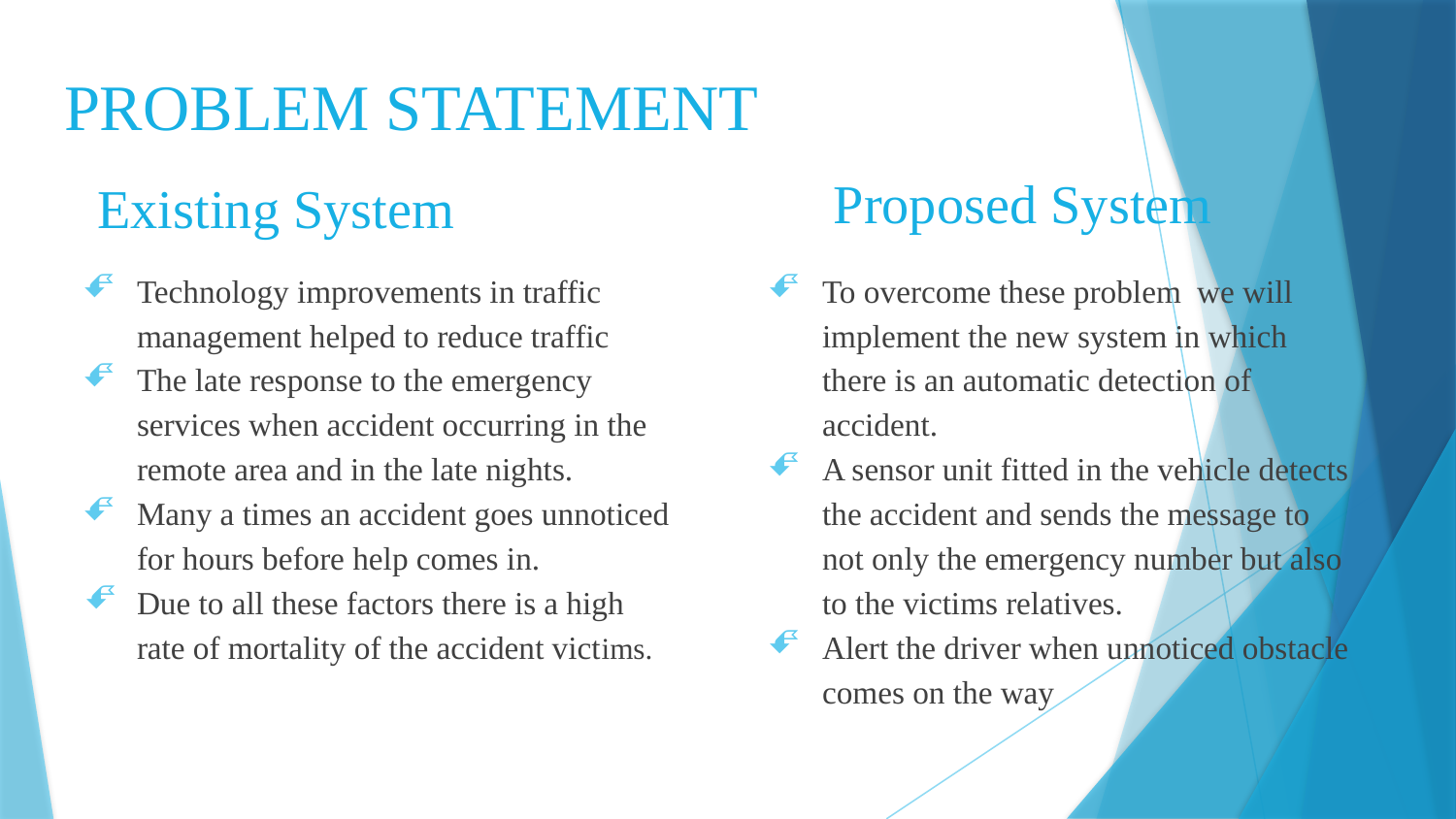

PROBLEM STATEMENT
Proposed System
# Existing System
Technology improvements in traffic management helped to reduce traffic
The late response to the emergency services when accident occurring in the remote area and in the late nights.
Many a times an accident goes unnoticed for hours before help comes in.
Due to all these factors there is a high rate of mortality of the accident victims.
To overcome these problem  we will implement the new system in which there is an automatic detection of accident.
A sensor unit fitted in the vehicle detects the accident and sends the message to not only the emergency number but also to the victims relatives.
Alert the driver when unnoticed obstacle comes on the way